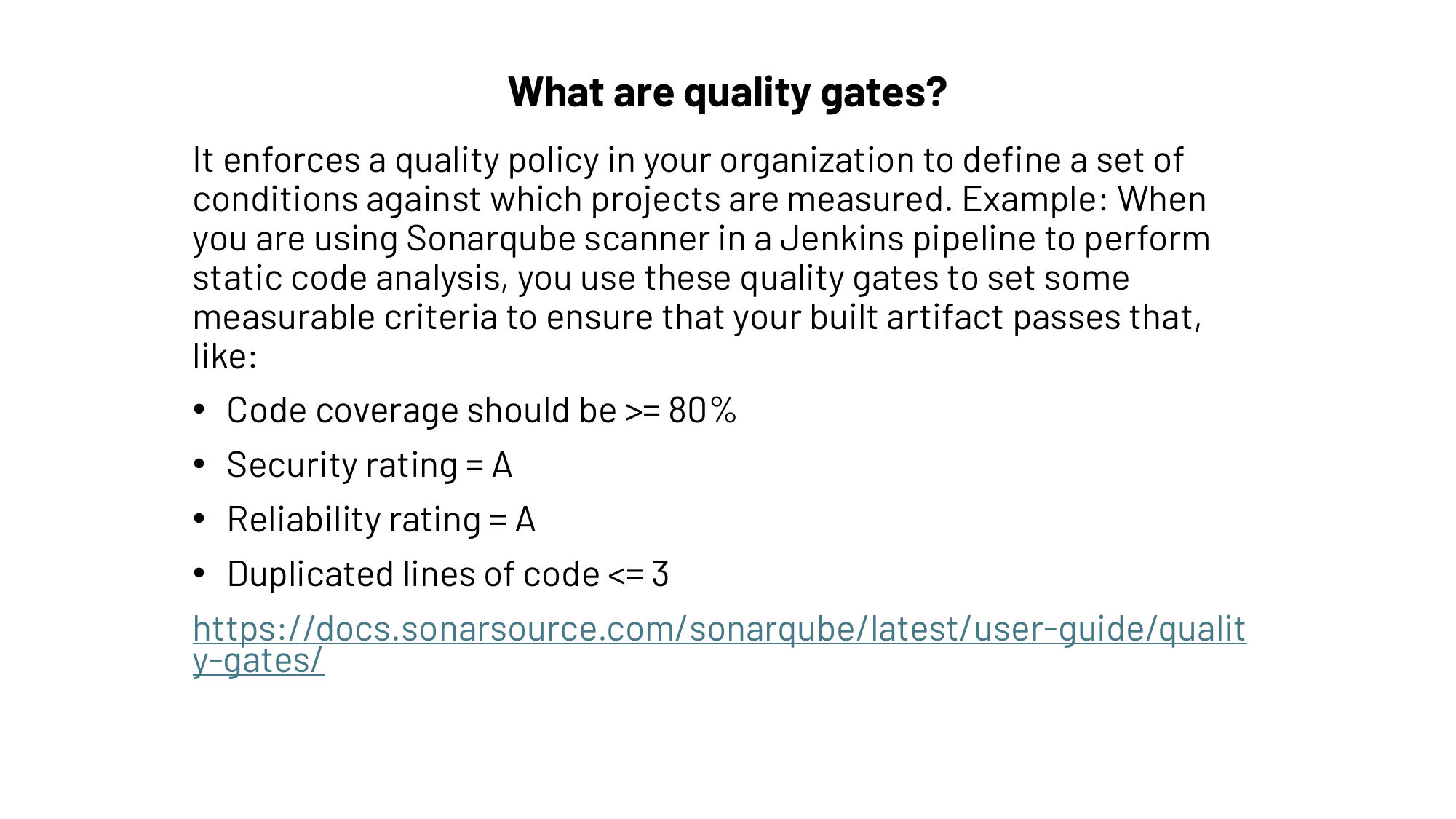

# What are quality gates?
It enforces a quality policy in your organization to define a set of conditions against which projects are measured. Example: When you are using Sonarqube scanner in a Jenkins pipeline to perform static code analysis, you use these quality gates to set some measurable criteria to ensure that your built artifact passes that, like:
Code coverage should be >= 80%
Security rating = A
Reliability rating = A
Duplicated lines of code <= 3
https://docs.sonarsource.com/sonarqube/latest/user-guide/quality-gates/